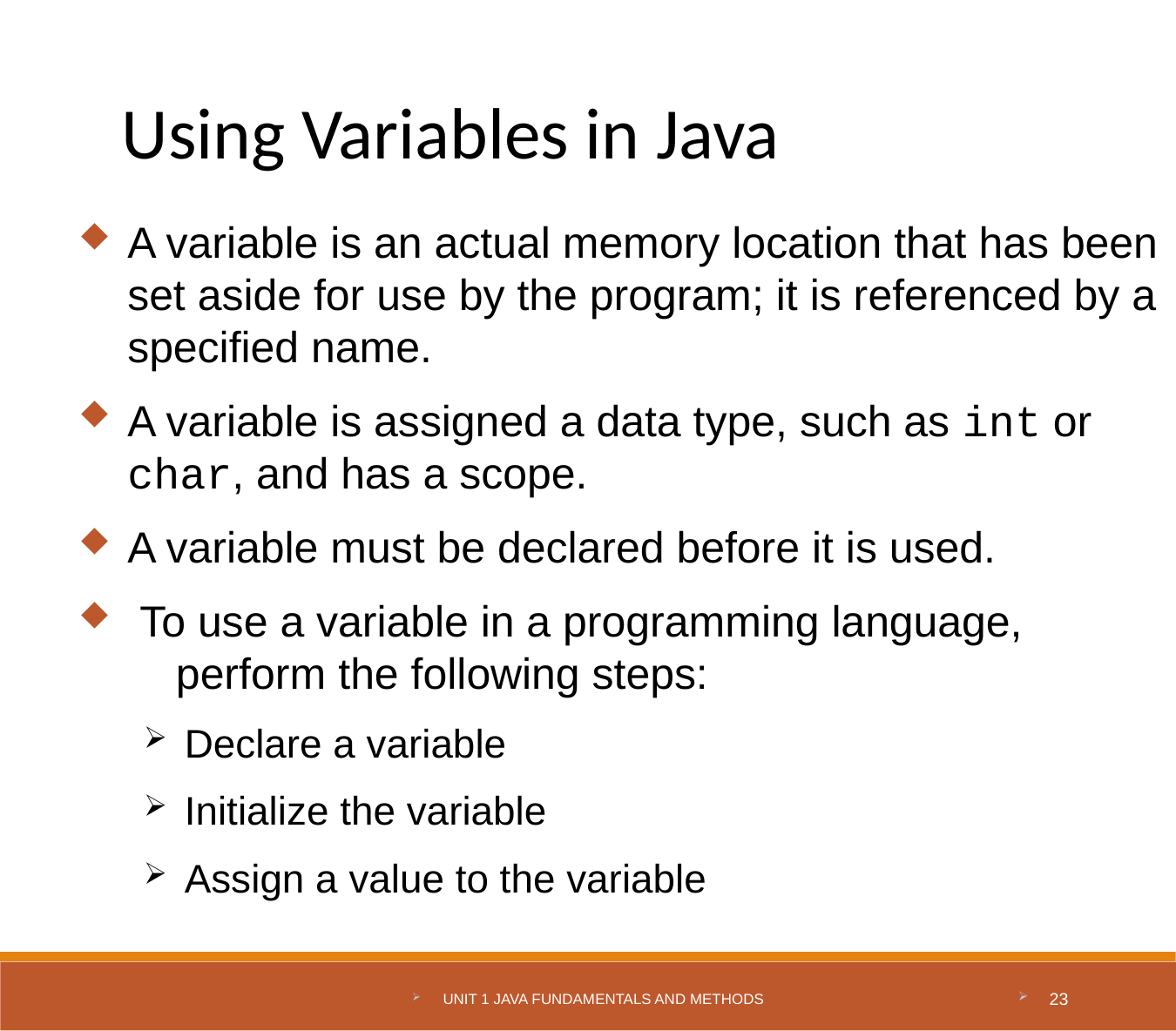

Using Variables in Java
A variable is an actual memory location that has been set aside for use by the program; it is referenced by a specified name.
A variable is assigned a data type, such as int or char, and has a scope.
A variable must be declared before it is used.
 To use a variable in a programming language,
    perform the following steps:
Declare a variable
Initialize the variable
Assign a value to the variable
Unit 1 Java Fundamentals and Methods
23